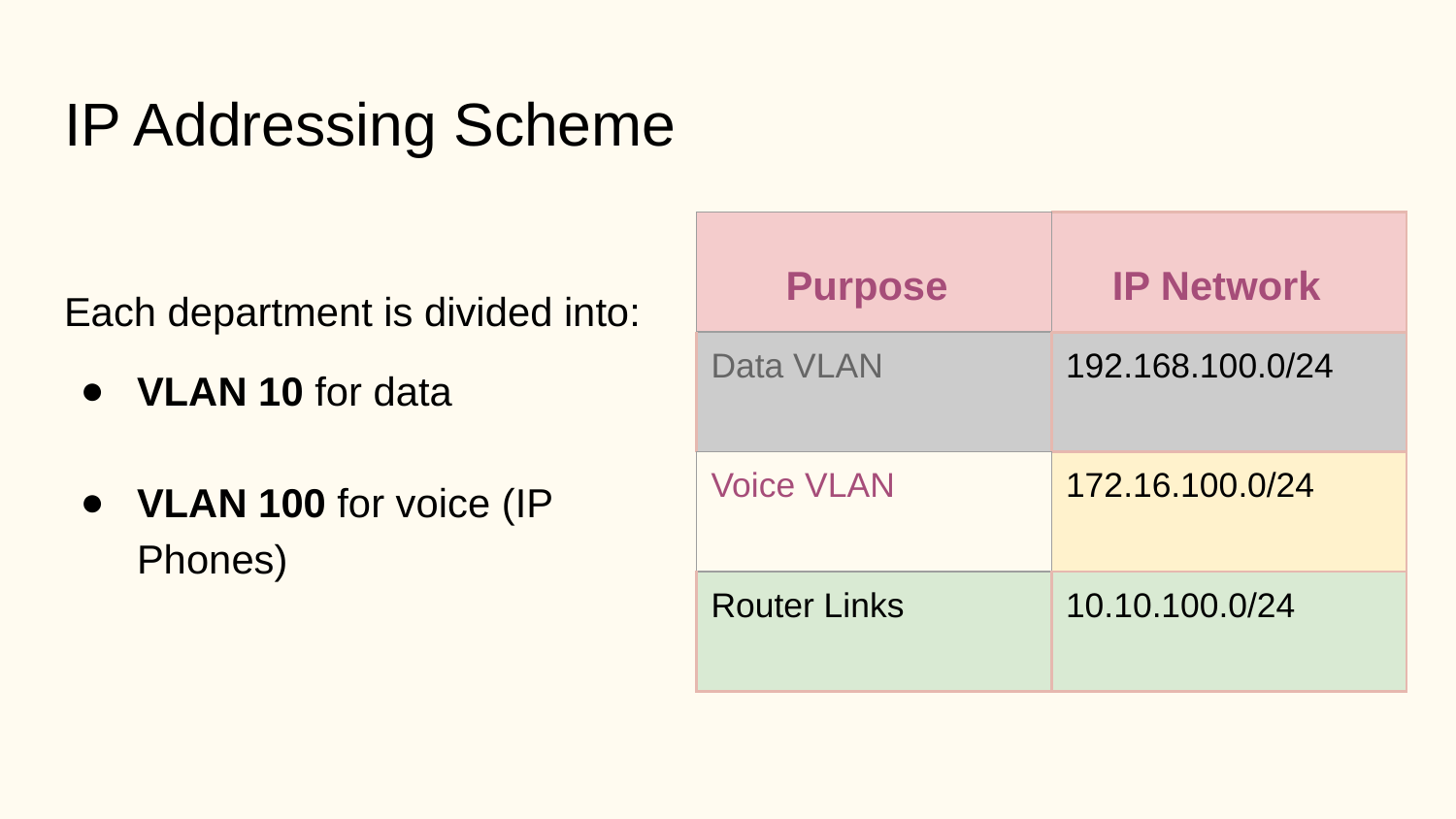

# IP Addressing Scheme
|  |
| --- |
|  |  |
| --- | --- |
| Data VLAN | 192.168.100.0/24 |
| Voice VLAN | 172.16.100.0/24 |
| Router Links | 10.10.100.0/24 |
| Purpose |
| --- |
| IP Network |
| --- |
Each department is divided into:
VLAN 10 for data
VLAN 100 for voice (IP Phones)

|  |
| --- |
|  |
| --- |